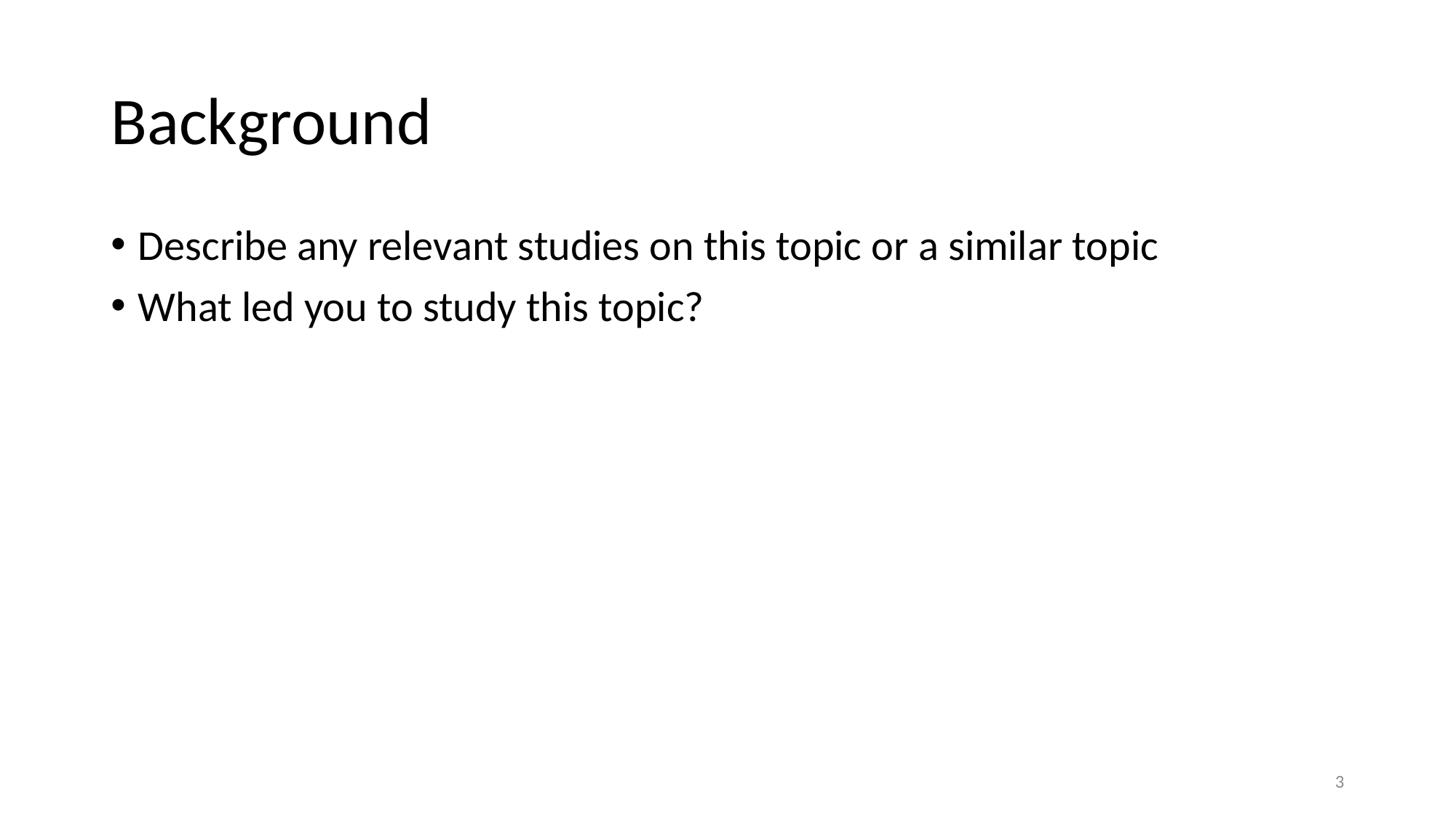

# Background
Describe any relevant studies on this topic or a similar topic
What led you to study this topic?
3